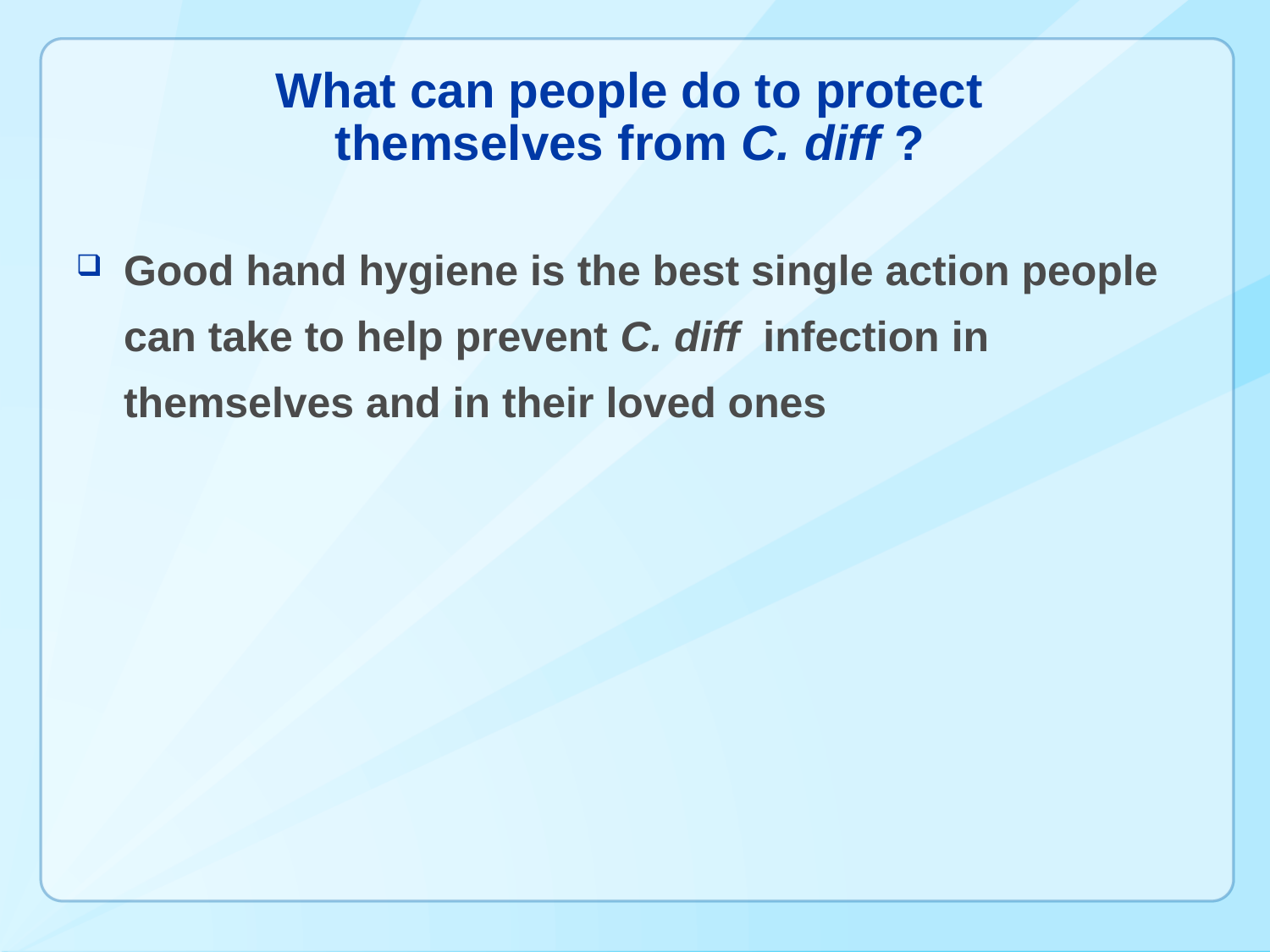

# What can people do to protect themselves from C. diff ?
Good hand hygiene is the best single action people can take to help prevent C. diff  infection in themselves and in their loved ones